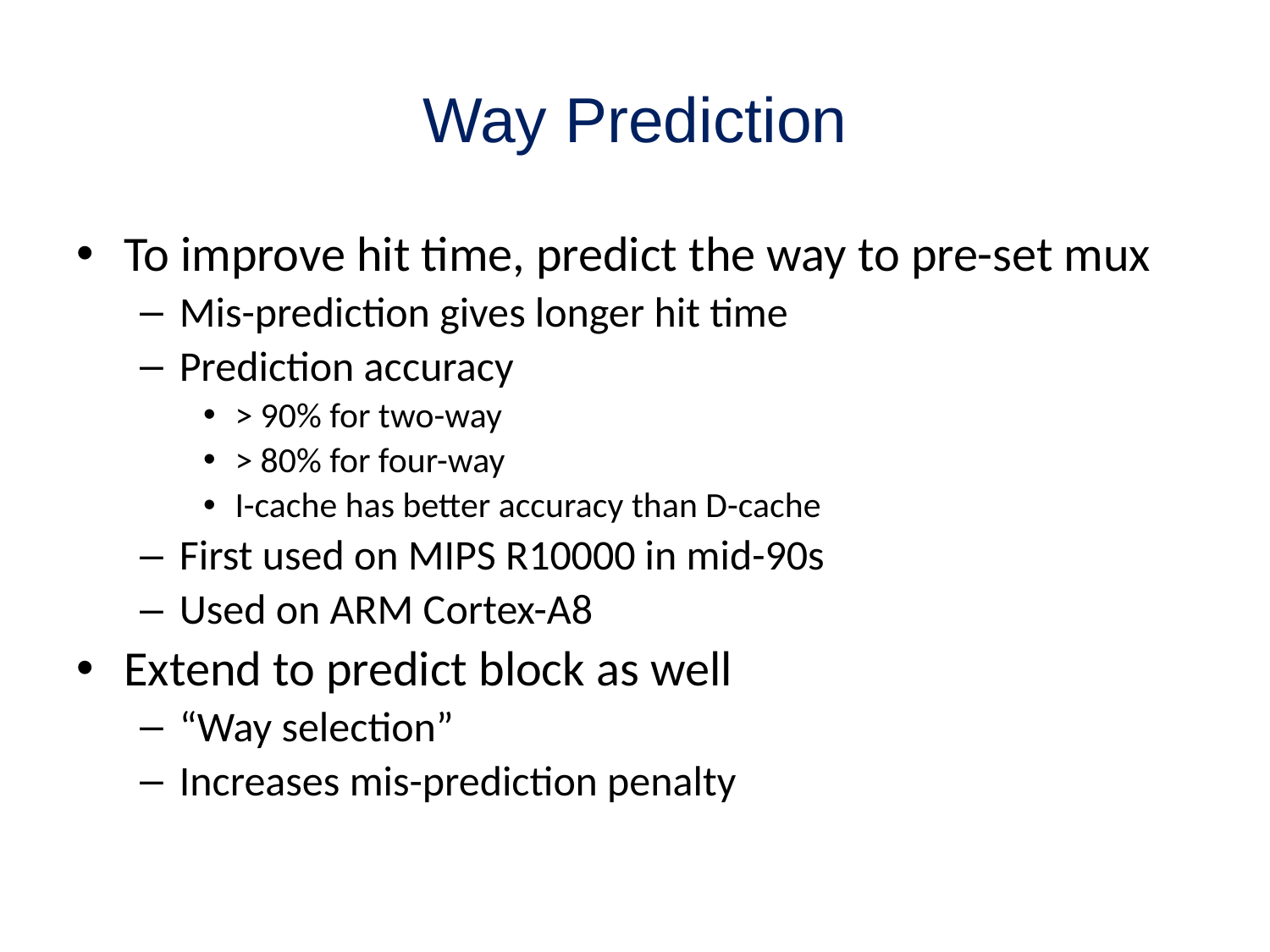

# Way Prediction
To improve hit time, predict the way to pre-set mux
Mis-prediction gives longer hit time
Prediction accuracy
> 90% for two-way
> 80% for four-way
I-cache has better accuracy than D-cache
First used on MIPS R10000 in mid-90s
Used on ARM Cortex-A8
Extend to predict block as well
“Way selection”
Increases mis-prediction penalty